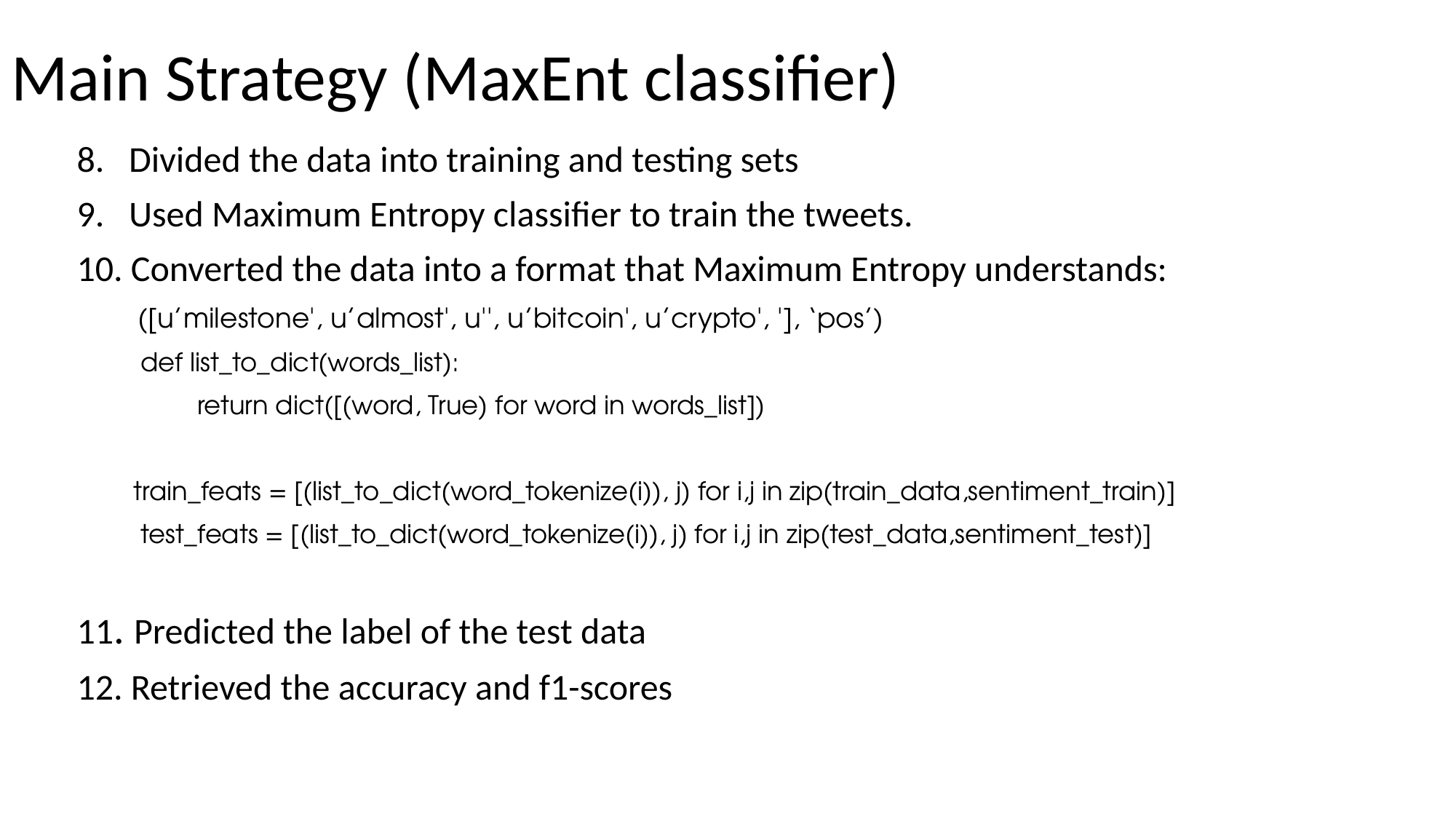

# Main Strategy (MaxEnt classifier)
8.   Divided the data into training and testing sets
9.   Used Maximum Entropy classifier to train the tweets.
10. Converted the data into a format that Maximum Entropy understands:
        ([u’milestone', u’almost', u'', u’bitcoin', u’crypto', '], ‘pos’)
         def list_to_dict(words_list):
                 return dict([(word, True) for word in words_list])

        train_feats = [(list_to_dict(word_tokenize(i)), j) for i,j in zip(train_data,sentiment_train)]
         test_feats = [(list_to_dict(word_tokenize(i)), j) for i,j in zip(test_data,sentiment_test)]

11. Predicted the label of the test data
12. Retrieved the accuracy and f1-scores